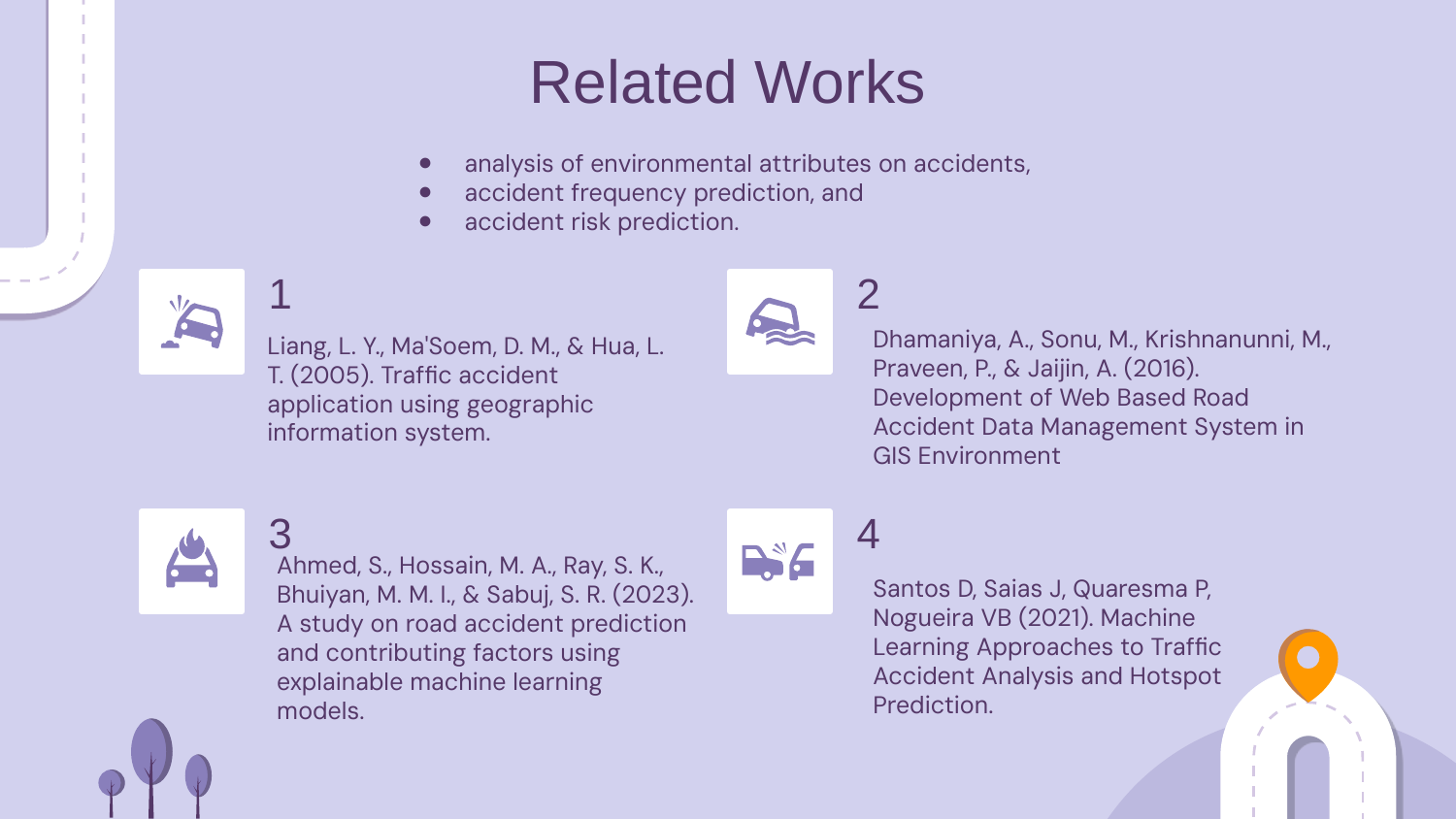

# Related Works
analysis of environmental attributes on accidents,
accident frequency prediction, and
accident risk prediction.

1

2

Liang, L. Y., Ma'Soem, D. M., & Hua, L. T. (2005). Traffic accident application using geographic information system.
Dhamaniya, A., Sonu, M., Krishnanunni, M., Praveen, P., & Jaijin, A. (2016). Development of Web Based Road Accident Data Management System in GIS Environment

3

4

Ahmed, S., Hossain, M. A., Ray, S. K., Bhuiyan, M. M. I., & Sabuj, S. R. (2023). A study on road accident prediction and contributing factors using explainable machine learning models.
Santos D, Saias J, Quaresma P, Nogueira VB (2021). Machine Learning Approaches to Traffic Accident Analysis and Hotspot Prediction.